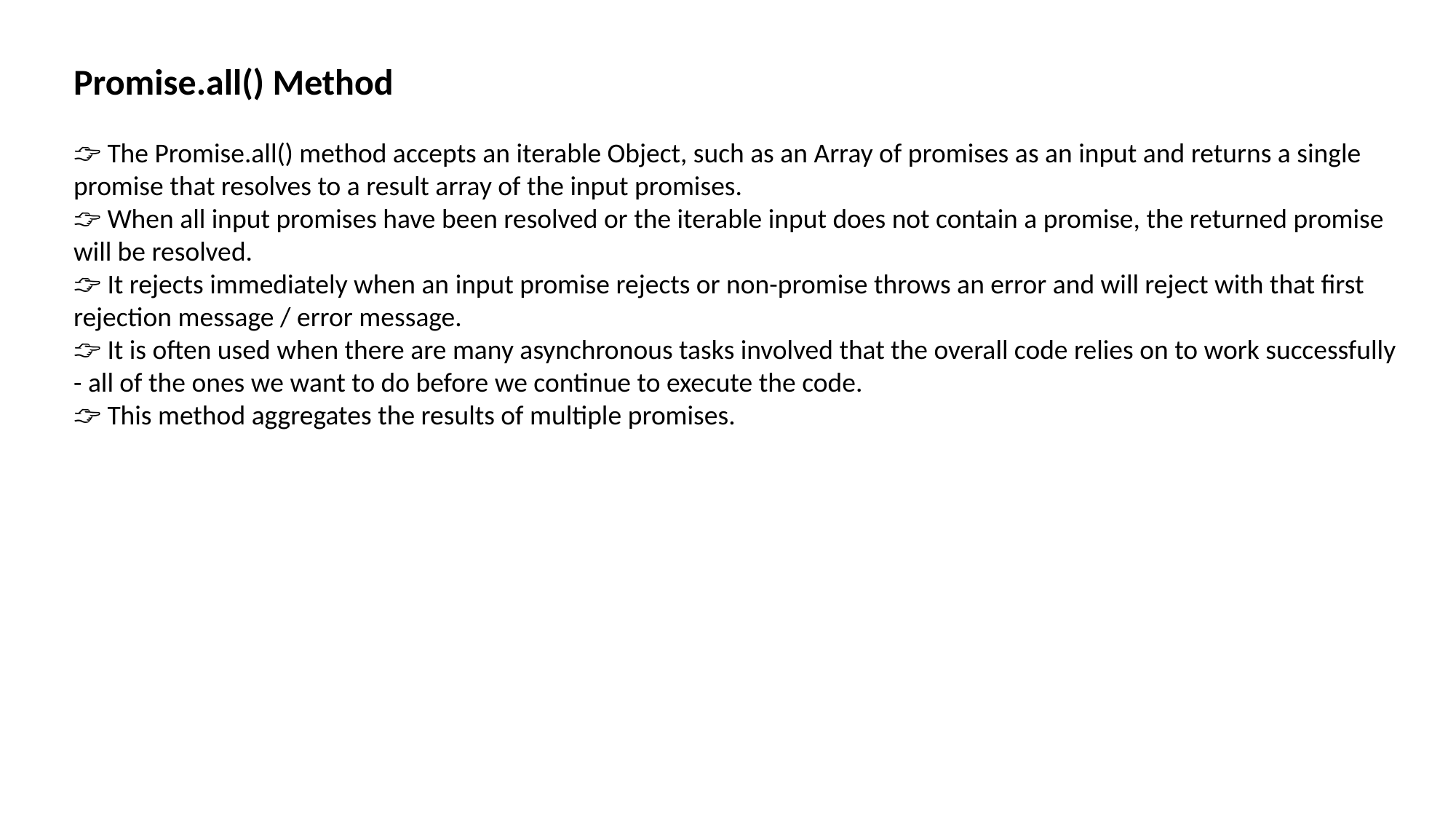

Promise.all() Method

👉 The Promise.all() method accepts an iterable Object, such as an Array of promises as an input and returns a single promise that resolves to a result array of the input promises.
👉 When all input promises have been resolved or the iterable input does not contain a promise, the returned promise will be resolved.
👉 It rejects immediately when an input promise rejects or non-promise throws an error and will reject with that first rejection message / error message.
👉 It is often used when there are many asynchronous tasks involved that the overall code relies on to work successfully - all of the ones we want to do before we continue to execute the code.
👉 This method aggregates the results of multiple promises.